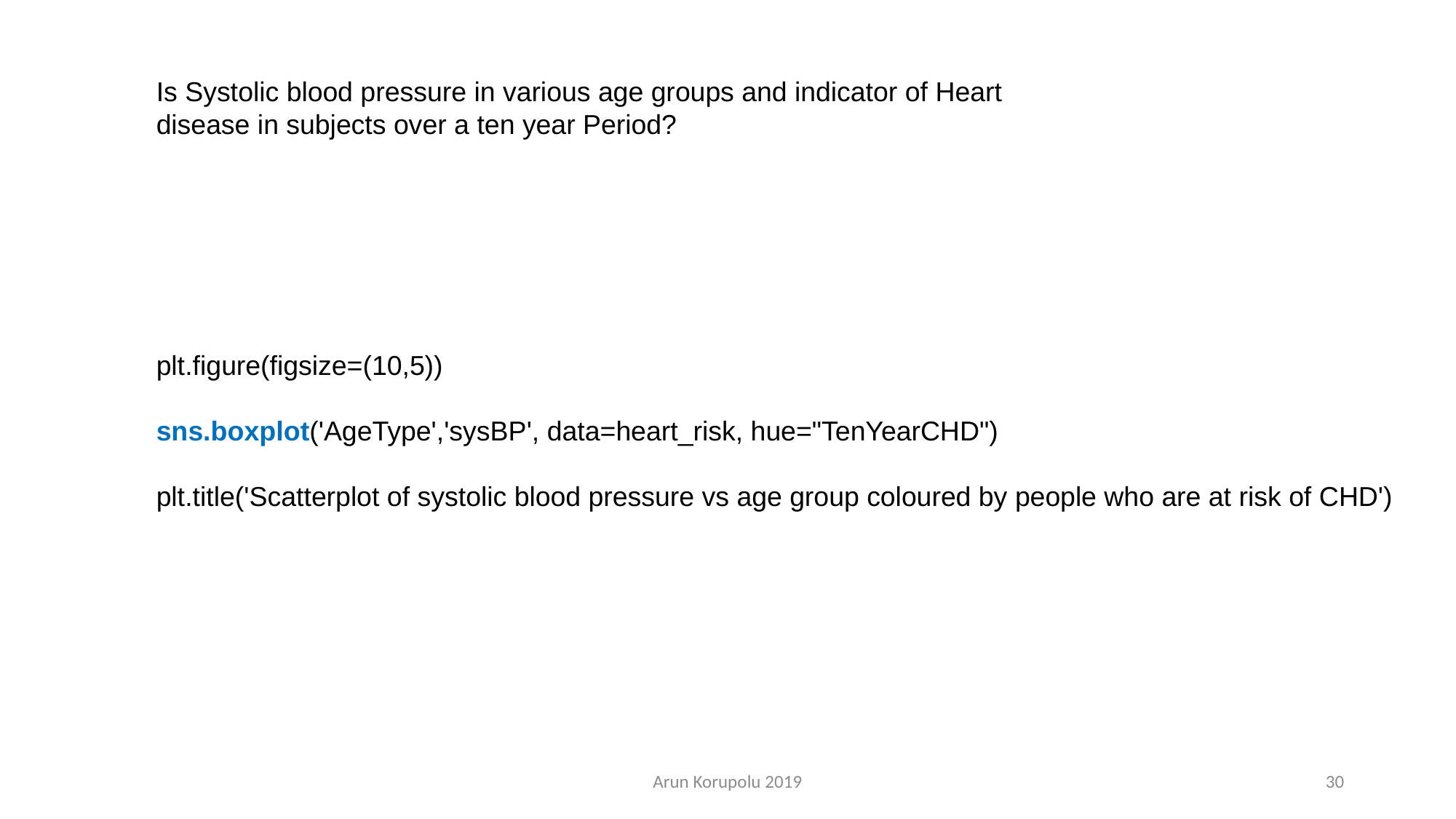

Is Systolic blood pressure in various age groups and indicator of Heart disease in subjects over a ten year Period?
plt.figure(figsize=(10,5))
sns.boxplot('AgeType','sysBP', data=heart_risk, hue="TenYearCHD")
plt.title('Scatterplot of systolic blood pressure vs age group coloured by people who are at risk of CHD')
Arun Korupolu 2019
30